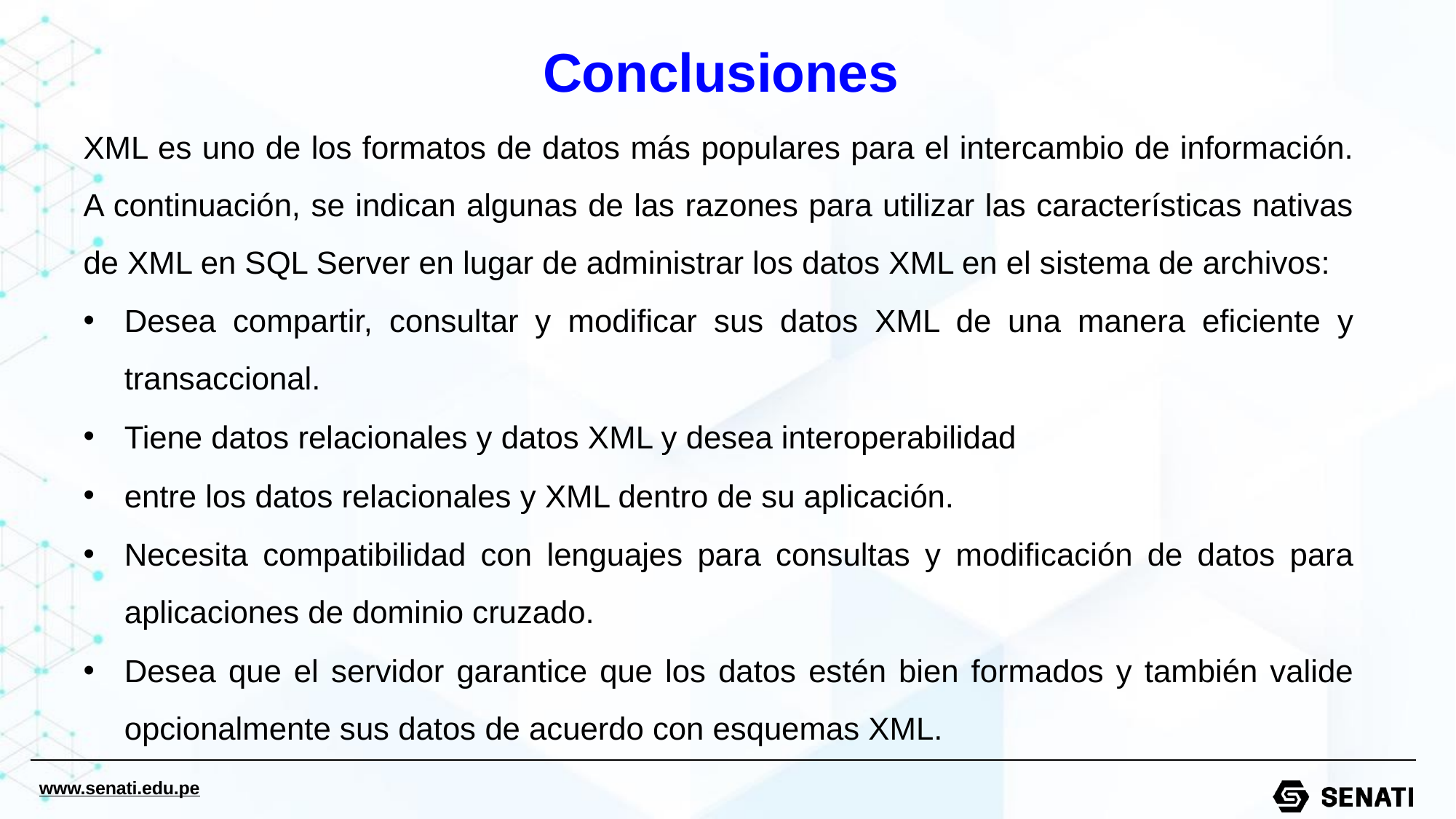

# Conclusiones
XML es uno de los formatos de datos más populares para el intercambio de información. A continuación, se indican algunas de las razones para utilizar las características nativas de XML en SQL Server en lugar de administrar los datos XML en el sistema de archivos:
Desea compartir, consultar y modificar sus datos XML de una manera eficiente y transaccional.
Tiene datos relacionales y datos XML y desea interoperabilidad
entre los datos relacionales y XML dentro de su aplicación.
Necesita compatibilidad con lenguajes para consultas y modificación de datos para aplicaciones de dominio cruzado.
Desea que el servidor garantice que los datos estén bien formados y también valide opcionalmente sus datos de acuerdo con esquemas XML.
www.senati.edu.pe